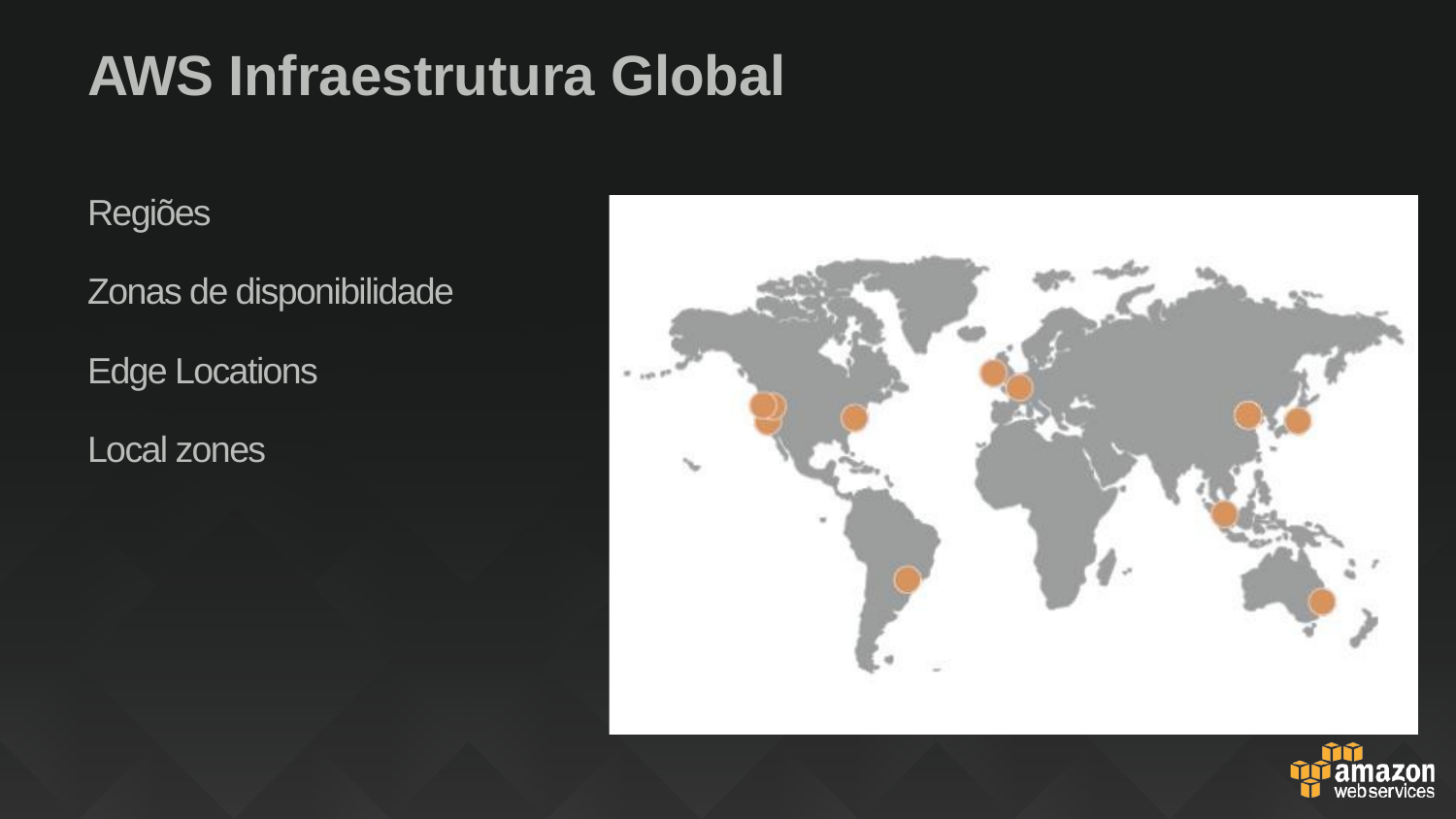

# AWS Infraestrutura Global
Regiões
Zonas de disponibilidade
Edge Locations
Local zones